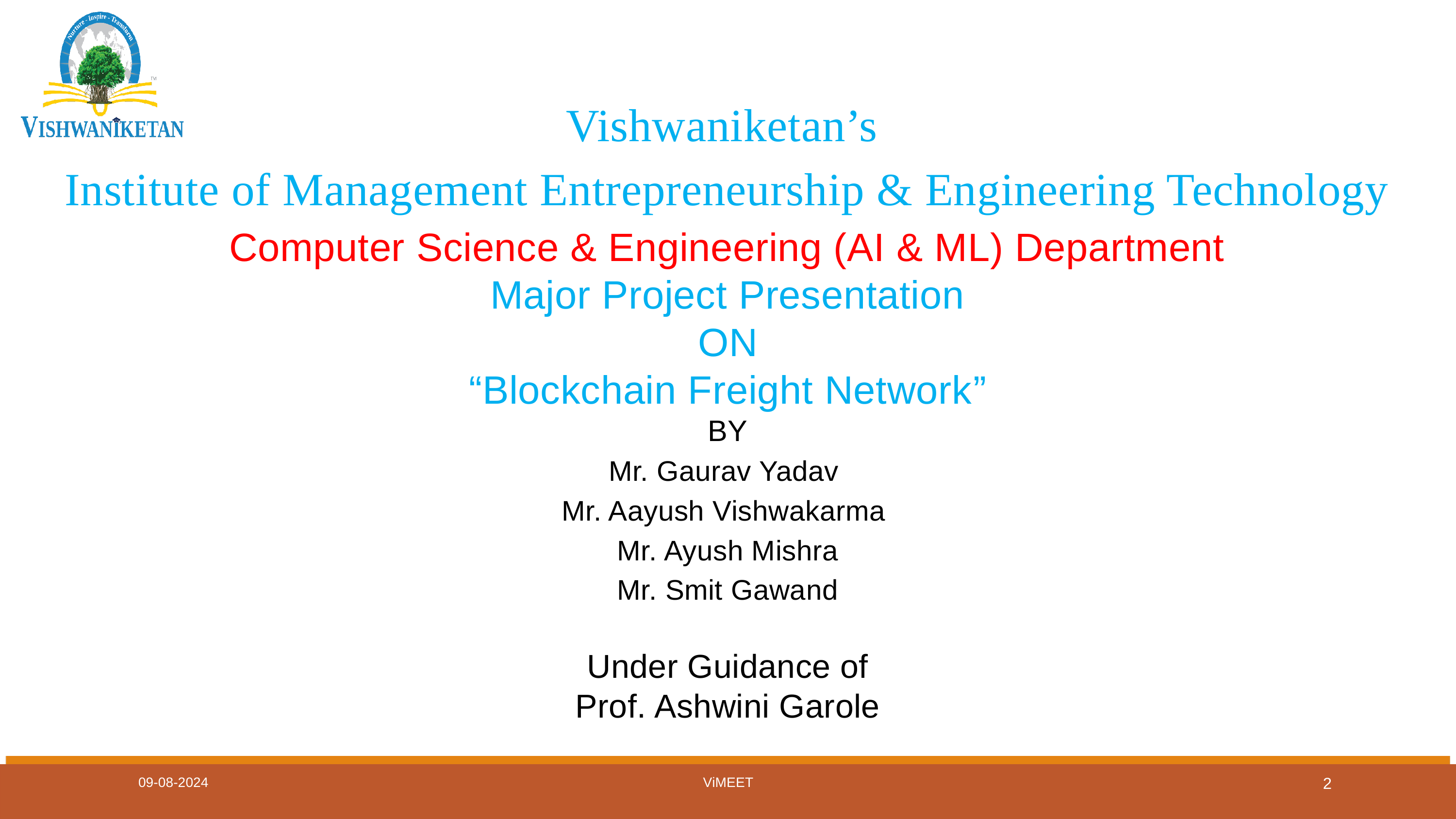

Vishwaniketan’s
Institute of Management Entrepreneurship & Engineering Technology
 Computer Science & Engineering (AI & ML) Department
Major Project Presentation
ON
“Blockchain Freight Network”
BY
Mr. Gaurav Yadav
Mr. Aayush Vishwakarma
Mr. Ayush Mishra
Mr. Smit Gawand

Under Guidance of
Prof. Ashwini Garole

09-08-2024

ViMEET
2